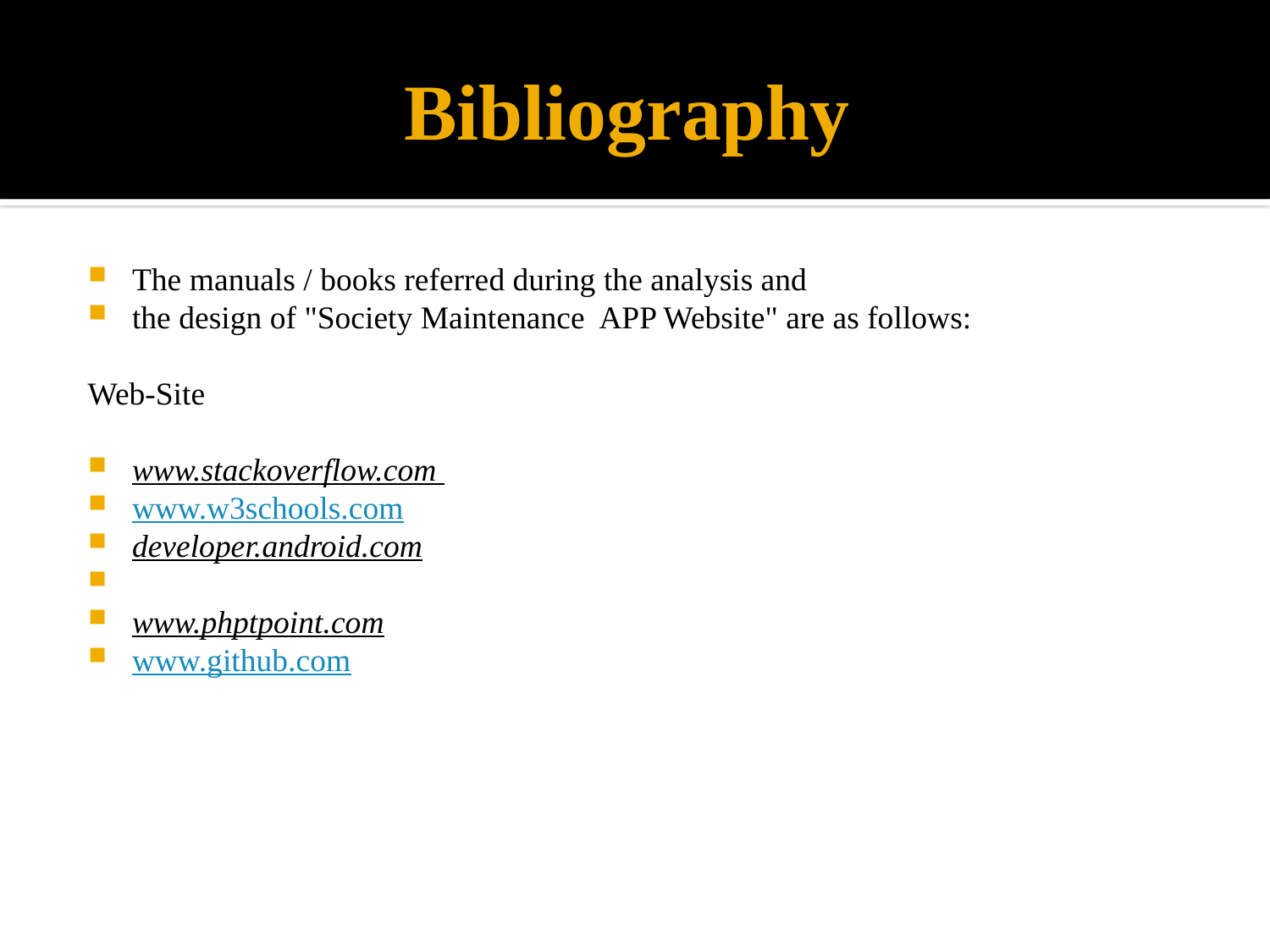

# Bibliography
The manuals / books referred during the analysis and
the design of "Society Maintenance  APP Website" are as follows:

Web-Site

www.stackoverflow.com
www.w3schools.com
developer.android.com

www.phptpoint.com
www.github.com